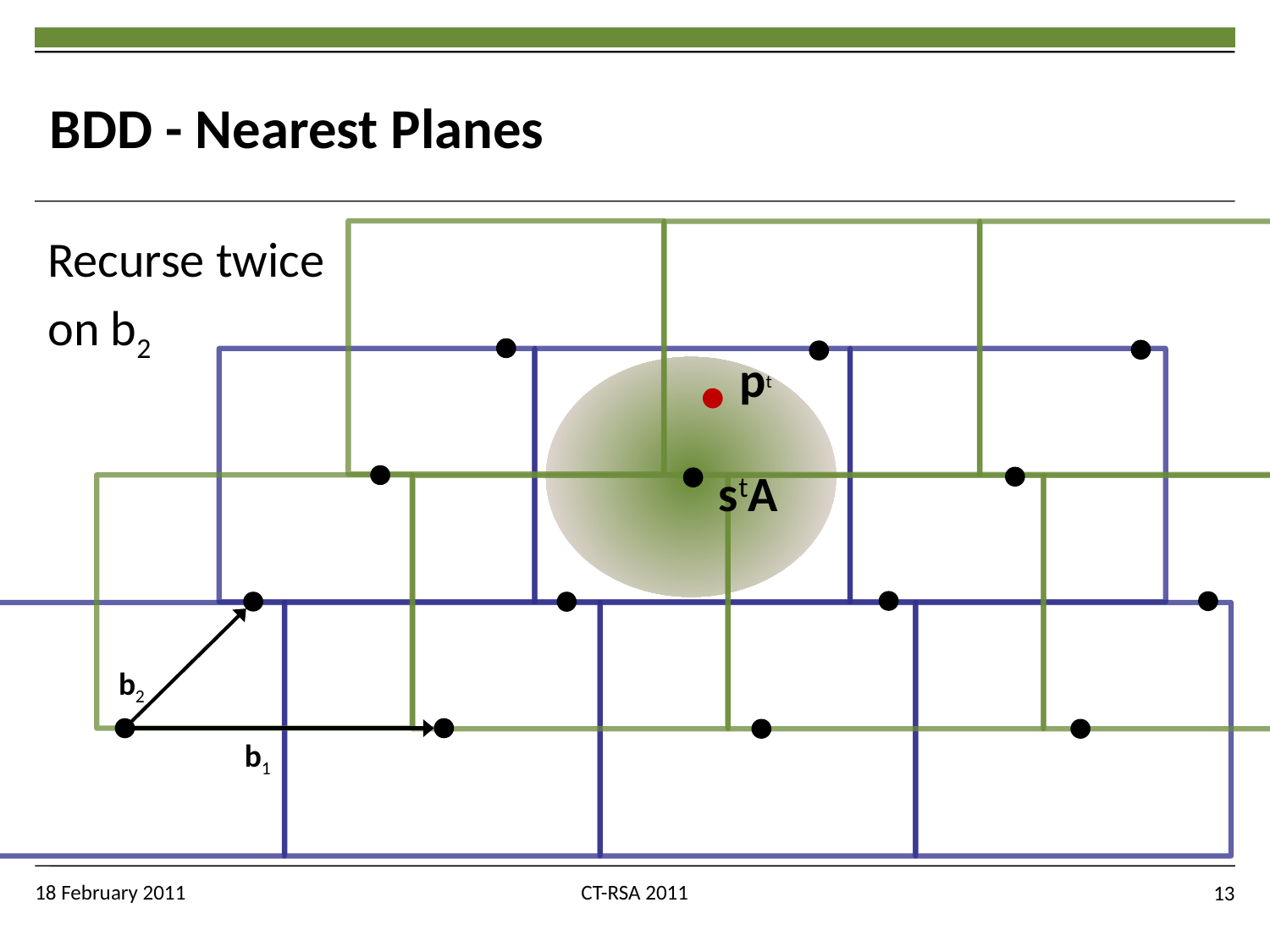

# BDD - Nearest Planes

Recurse twice
on b2

pt

stA

b2

b1
18 February 2011
CT-RSA 2011
13